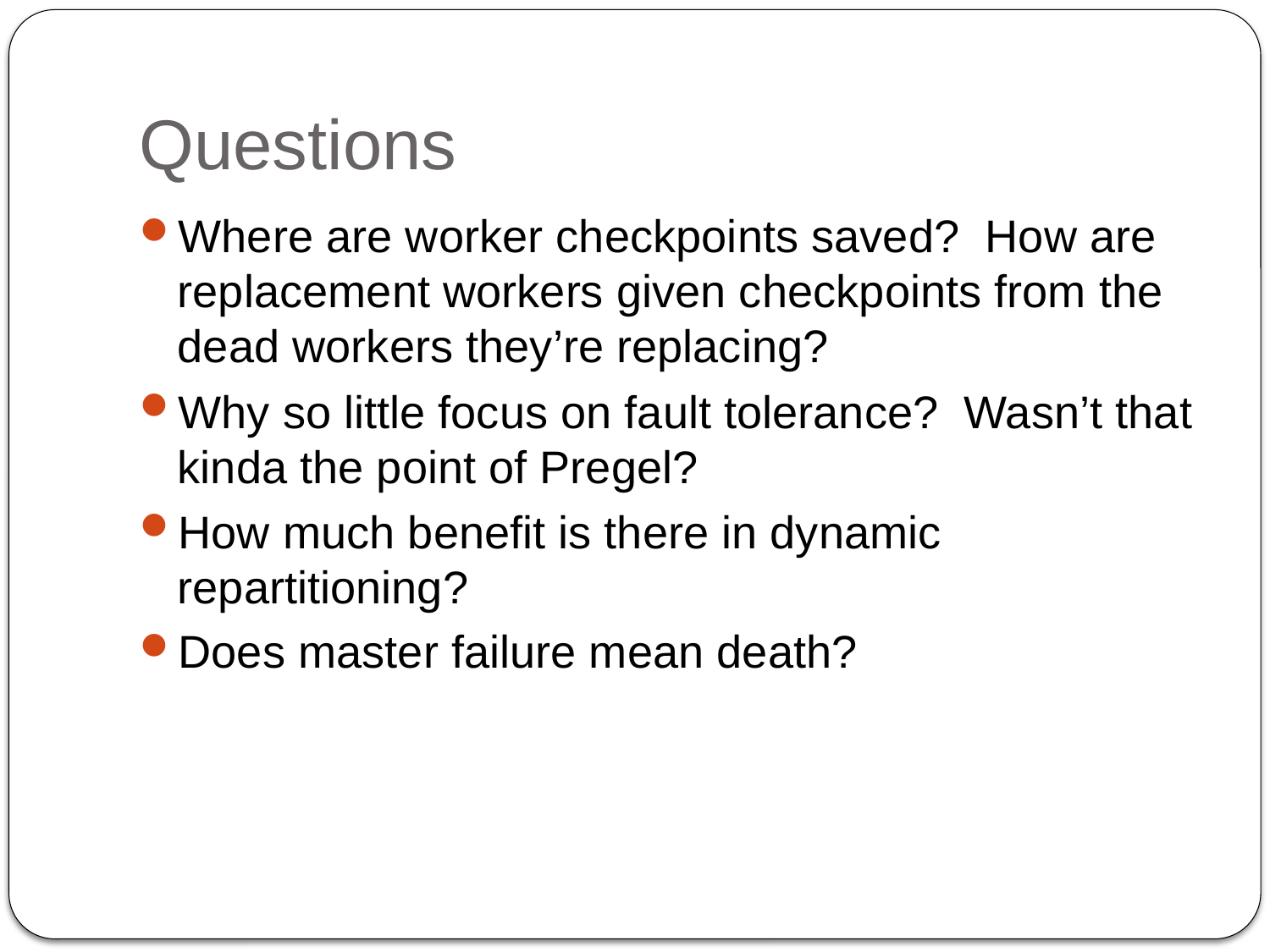

# Questions
Where are worker checkpoints saved?  How are replacement workers given checkpoints from the dead workers they’re replacing?
Why so little focus on fault tolerance?  Wasn’t that kinda the point of Pregel?
How much benefit is there in dynamic repartitioning?
Does master failure mean death?